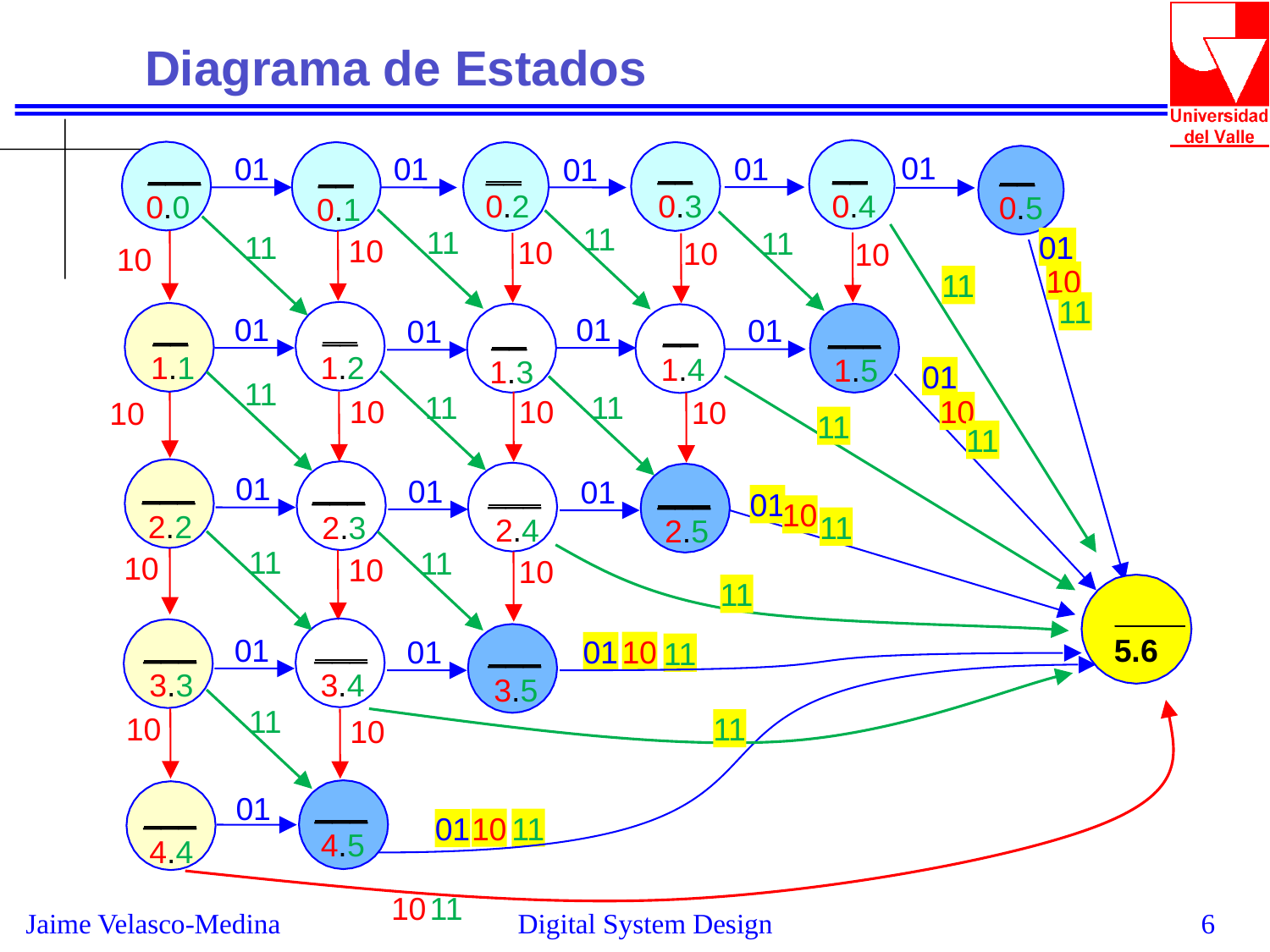

Diagrama de Estados

__
0.3
__
0.4
01
__
0.2
___
0.0
01
01
01
__
0.5
01
__
0.1

11
11
11
11
01

10

10

10
10

10
10
11
11

__
1.2
__
1.1
01
01
__
1.4
01
___
1.5
01
__
1.3

01
11

11
11

10

10
10

10
10
11
11

___
2.2
___
2.3
01
01
___
2.4
01
___
2.5
01
10

11

11
11

10

10

10
11

____
5.6

___
3.4
___
3.3
01
___
3.5
10
01
01
11

11

11
10
10

___
4.5
01
___
4.4
10
11
01

10
11